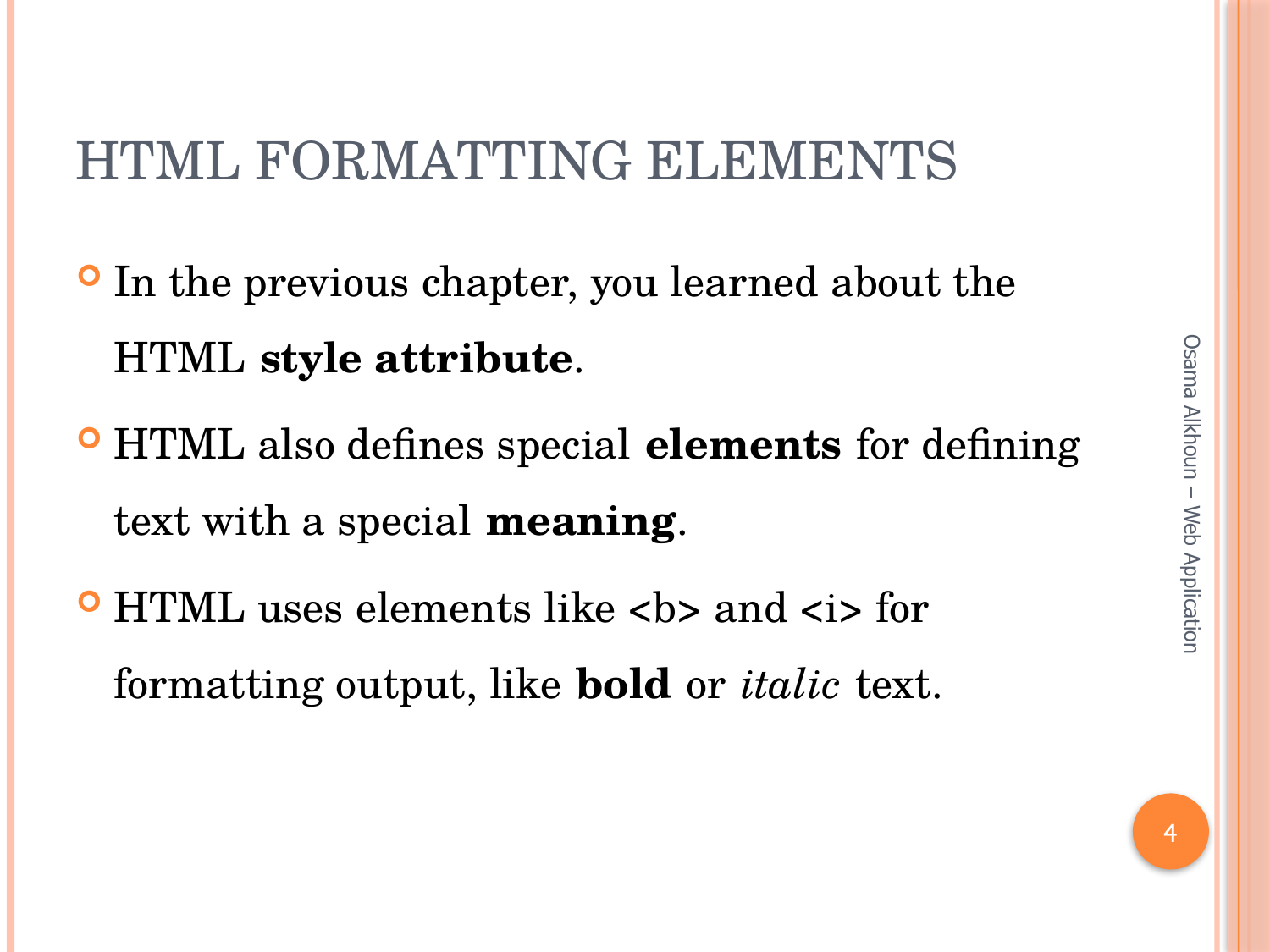

# HTML Formatting Elements
In the previous chapter, you learned about the HTML style attribute.
HTML also defines special elements for defining text with a special meaning.
HTML uses elements like <b> and <i> for formatting output, like bold or italic text.
Osama Alkhoun – Web Application
4